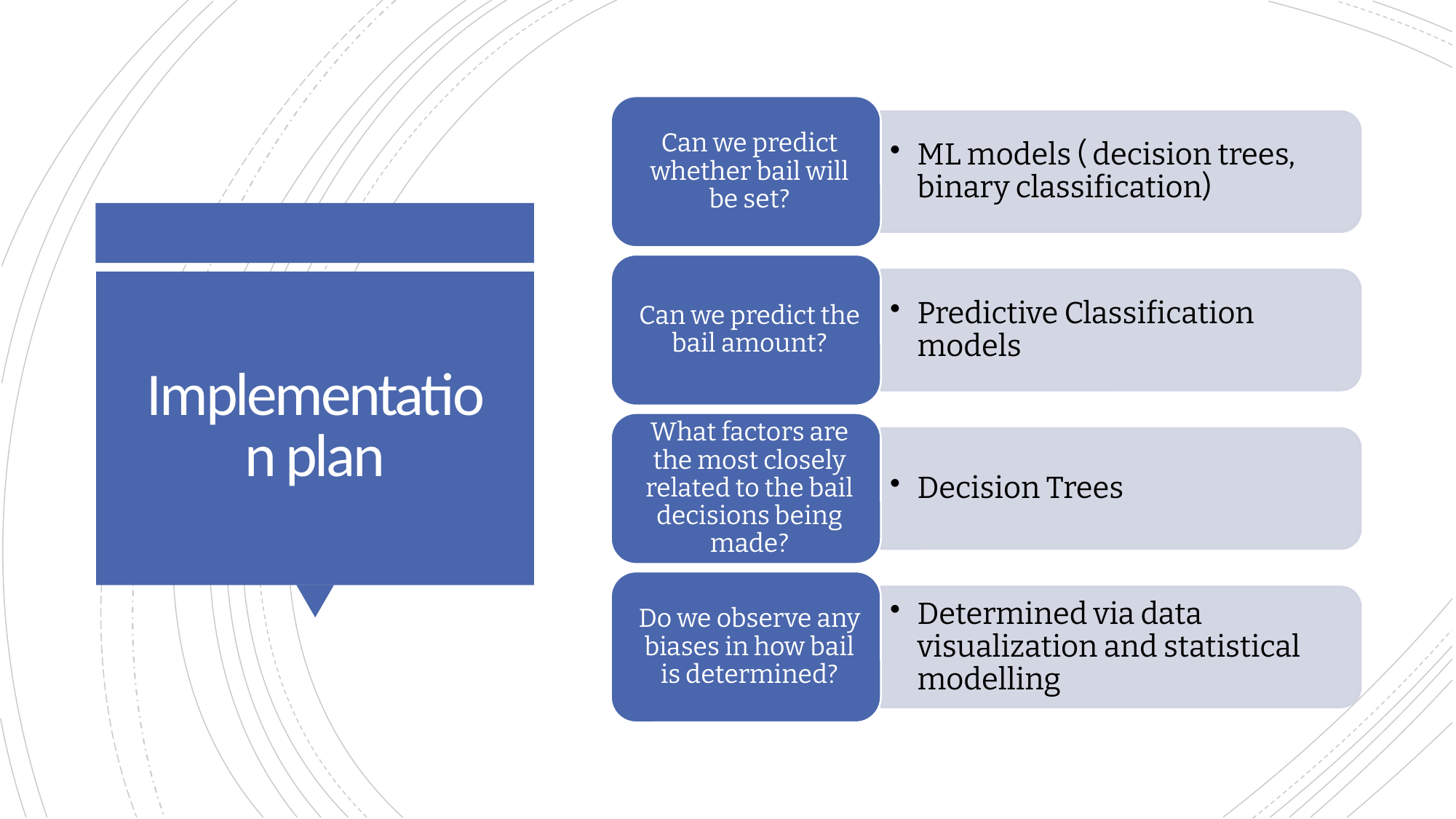

ML models ( decision trees, binary classification)
Can we predict whether bail will be set?
Predictive Classification models
Can we predict the bail amount?
Decision Trees
What factors are the most closely related to the bail decisions being made?
Determined via data visualization and statistical modelling
Do we observe any biases in how bail is determined?
# Implementation plan